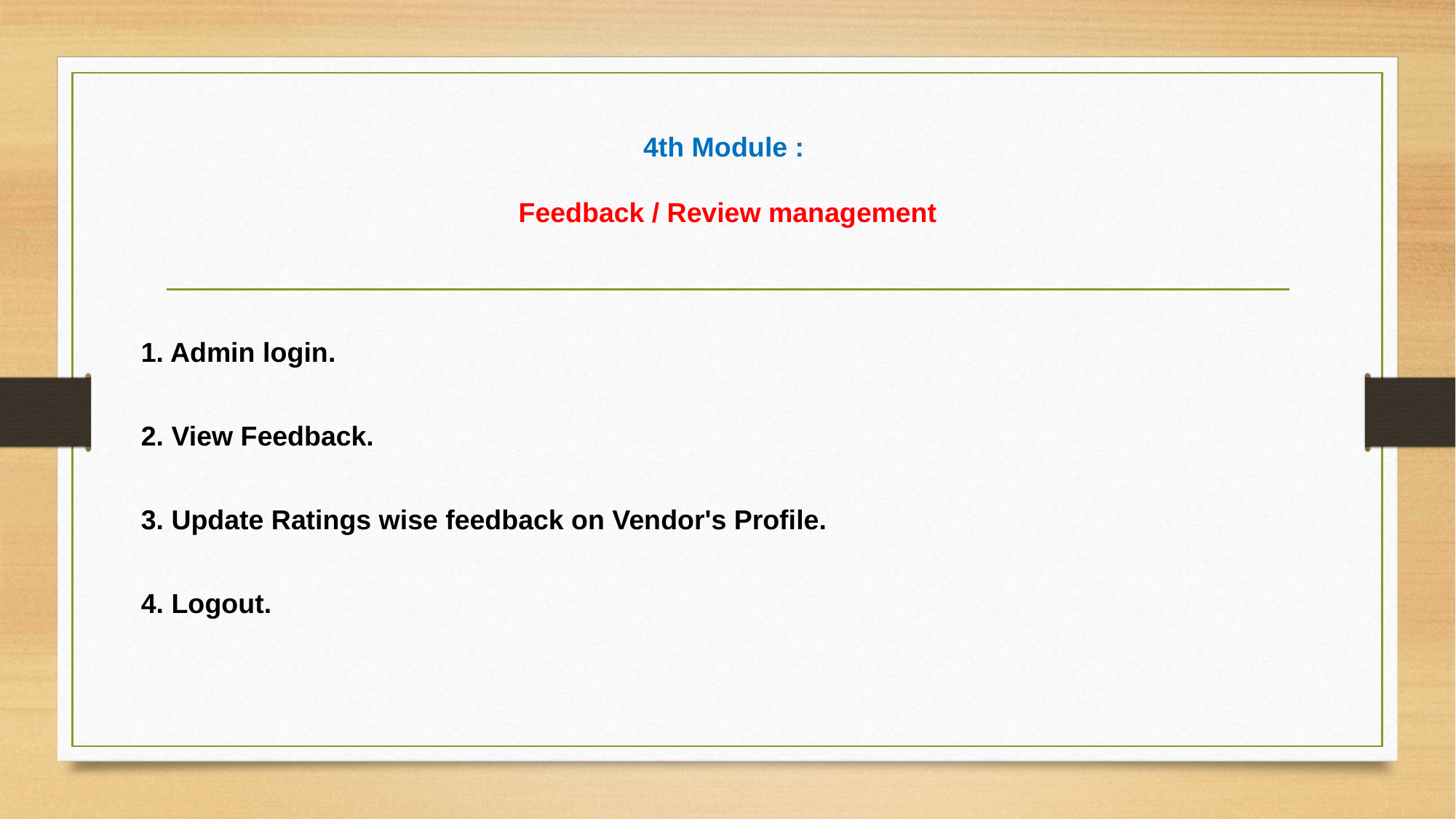

# 4th Module : Feedback / Review management
| 1. Admin login. |  |  |
| --- | --- | --- |
| 2. View Feedback. |  |  |
| 3. Update Ratings wise feedback on Vendor's Profile. |  |  |
| 4. Logout. |  |  |